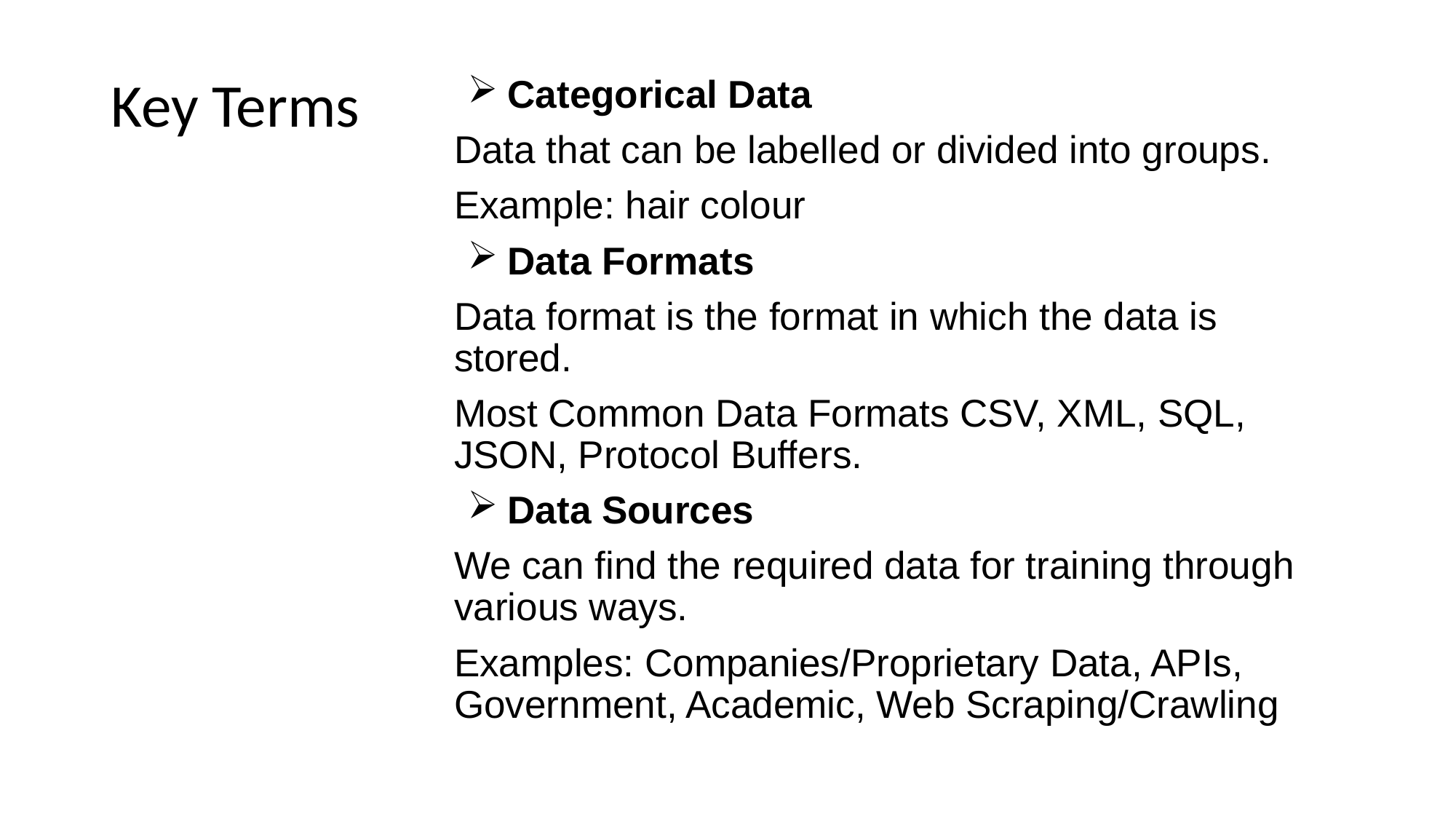

Key Terms
Categorical Data
Data that can be labelled or divided into groups.
Example: hair colour
Data Formats
Data format is the format in which the data is stored.
Most Common Data Formats CSV, XML, SQL, JSON, Protocol Buﬀers.
Data Sources
We can find the required data for training through various ways.
Examples: Companies/Proprietary Data, APIs, Government, Academic, Web Scraping/Crawling